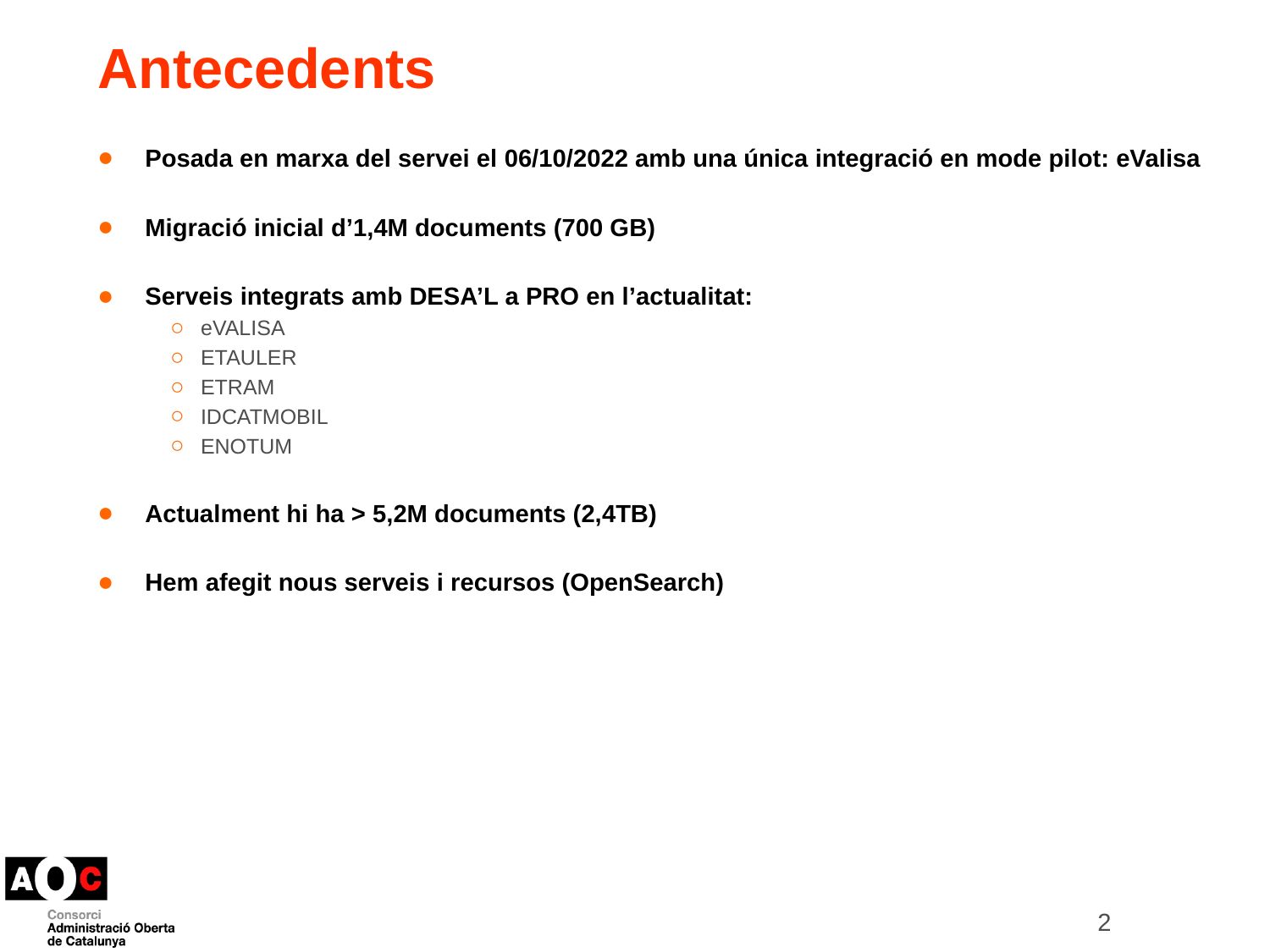

# Antecedents
Posada en marxa del servei el 06/10/2022 amb una única integració en mode pilot: eValisa

Migració inicial d’1,4M documents (700 GB)

Serveis integrats amb DESA’L a PRO en l’actualitat:
eVALISA
ETAULER
ETRAM
IDCATMOBIL
ENOTUM

Actualment hi ha > 5,2M documents (2,4TB)

Hem afegit nous serveis i recursos (OpenSearch)
2